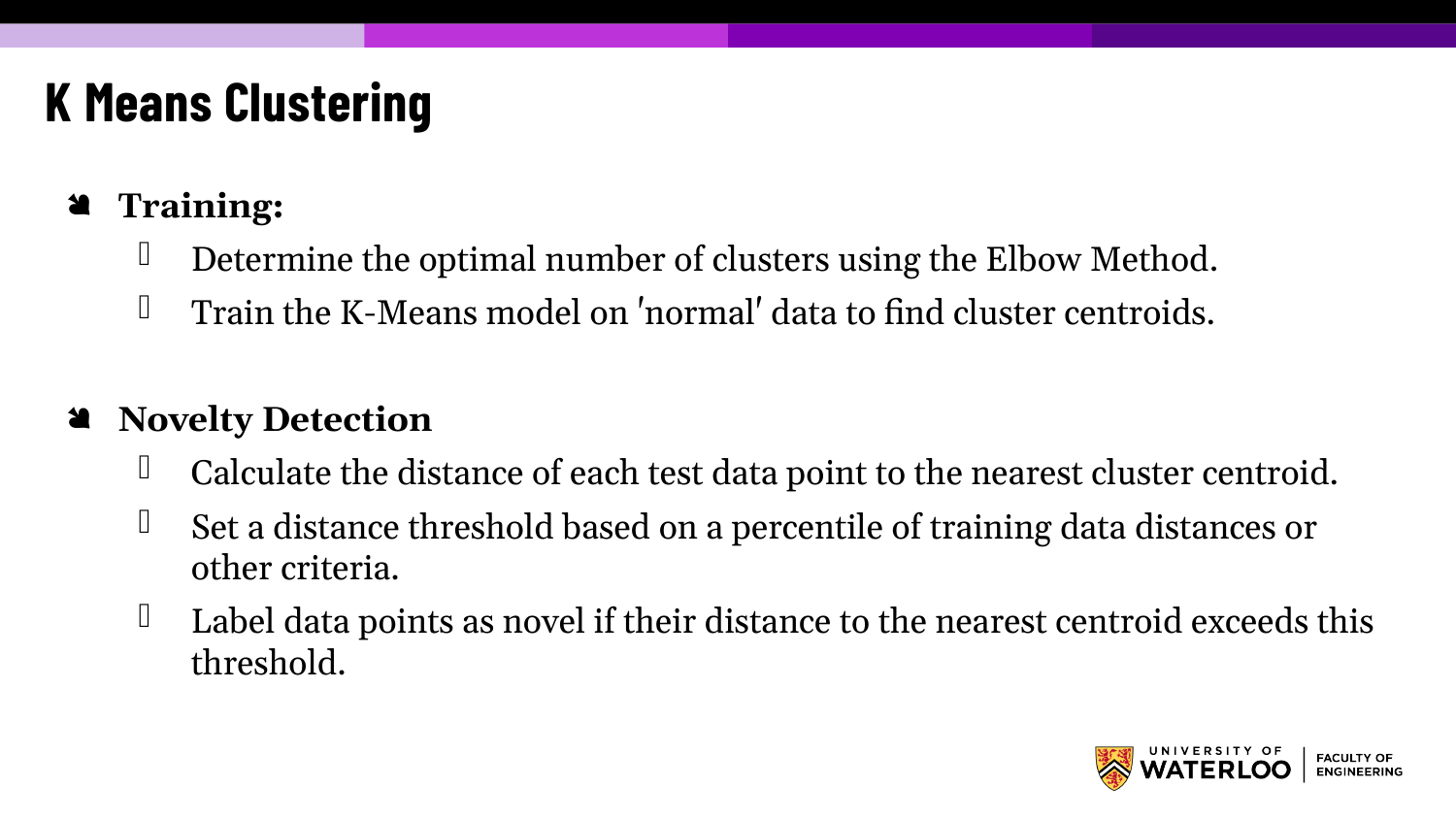

# K Means Clustering
Training:
Determine the optimal number of clusters using the Elbow Method.
Train the K-Means model on 'normal' data to find cluster centroids.

Novelty Detection
Calculate the distance of each test data point to the nearest cluster centroid.
Set a distance threshold based on a percentile of training data distances or other criteria.
Label data points as novel if their distance to the nearest centroid exceeds this threshold.